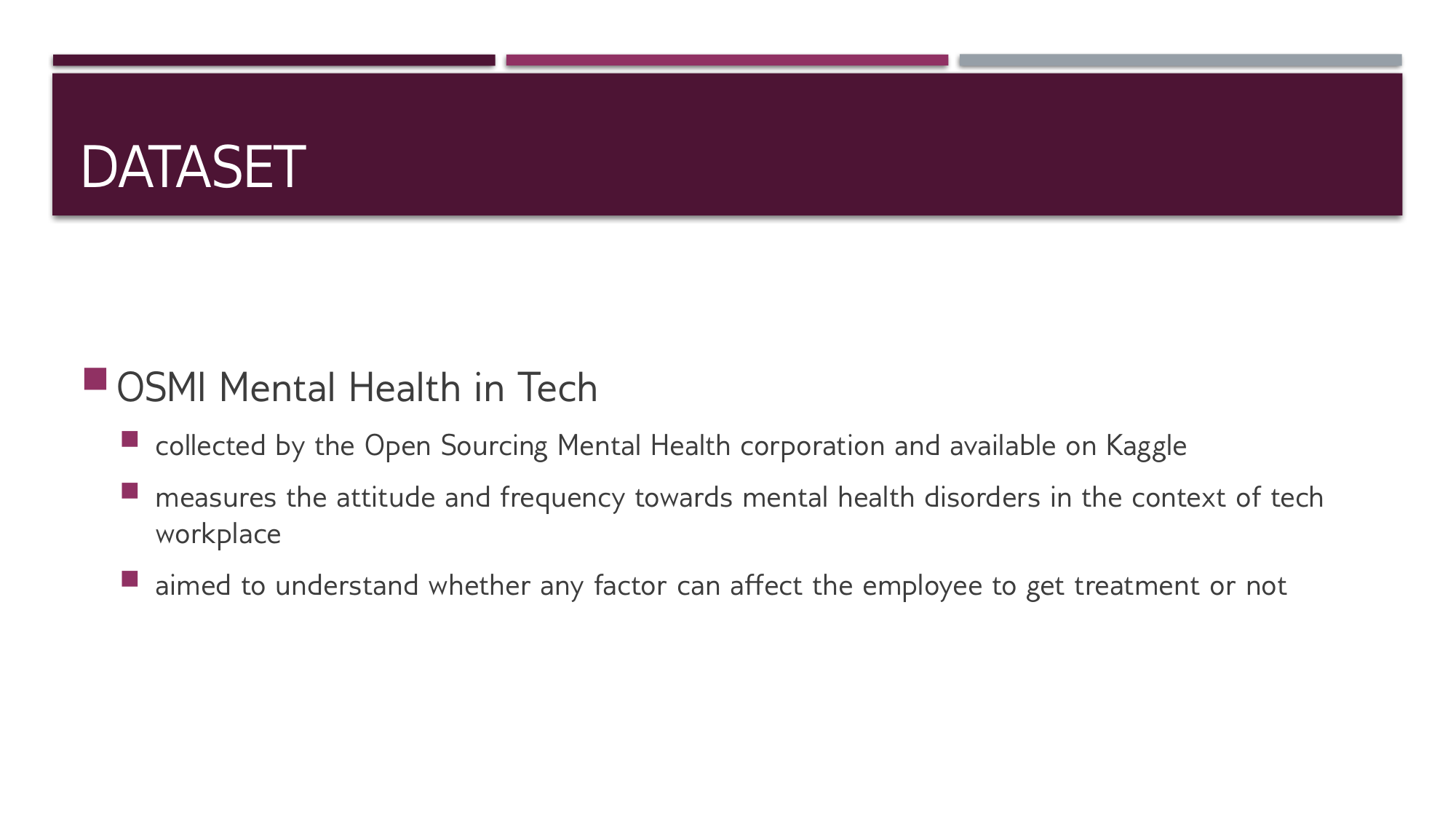

# DATASET
OSMI Mental Health in Tech
collected by the Open Sourcing Mental Health corporation and available on Kaggle
measures the attitude and frequency towards mental health disorders in the context of tech workplace
aimed to understand whether any factor can affect the employee to get treatment or not